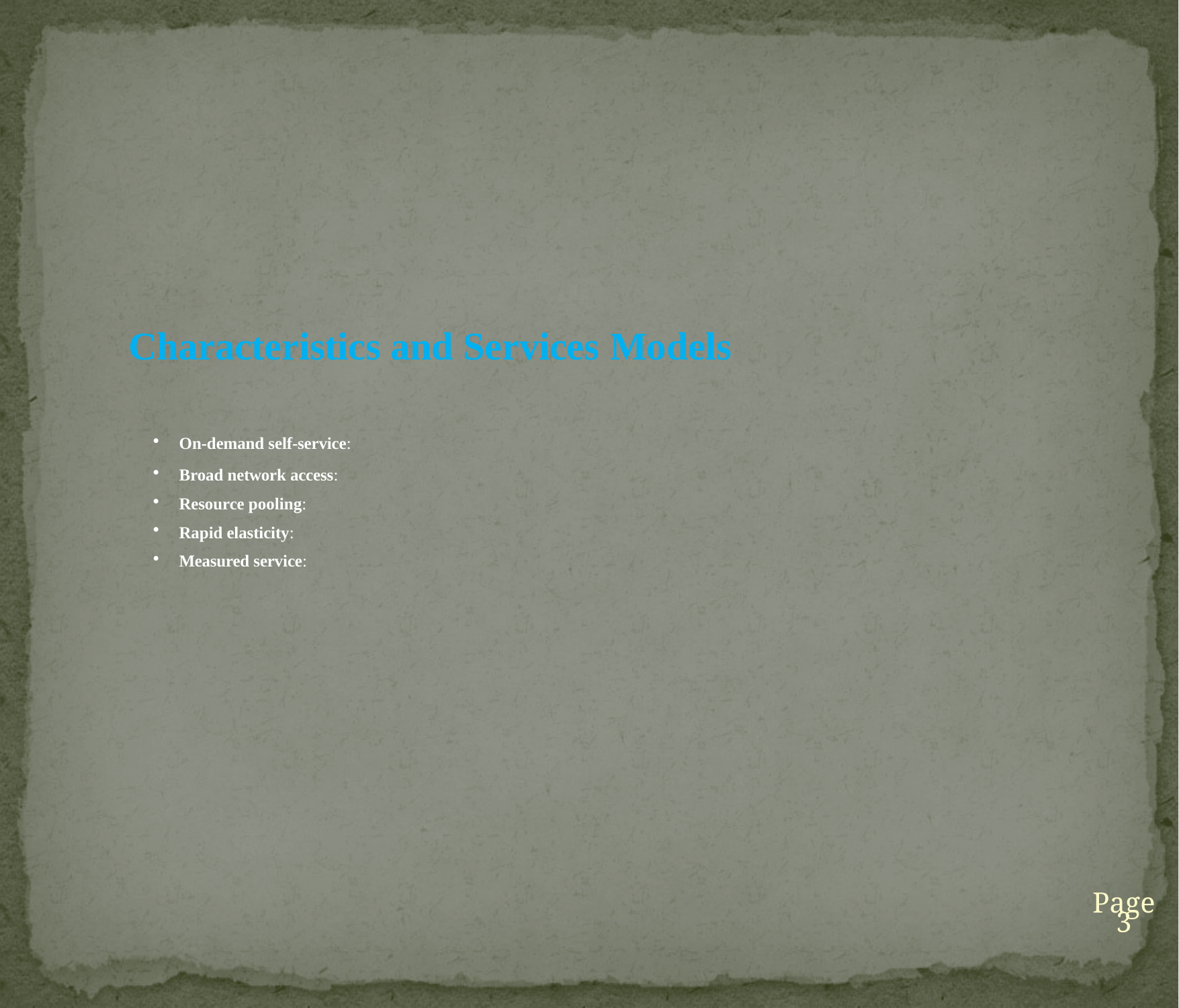

Characteristics and Services Models

On-demand self-service:
Broad network access:
Resource pooling:
Rapid elasticity:
Measured service:
Page 3